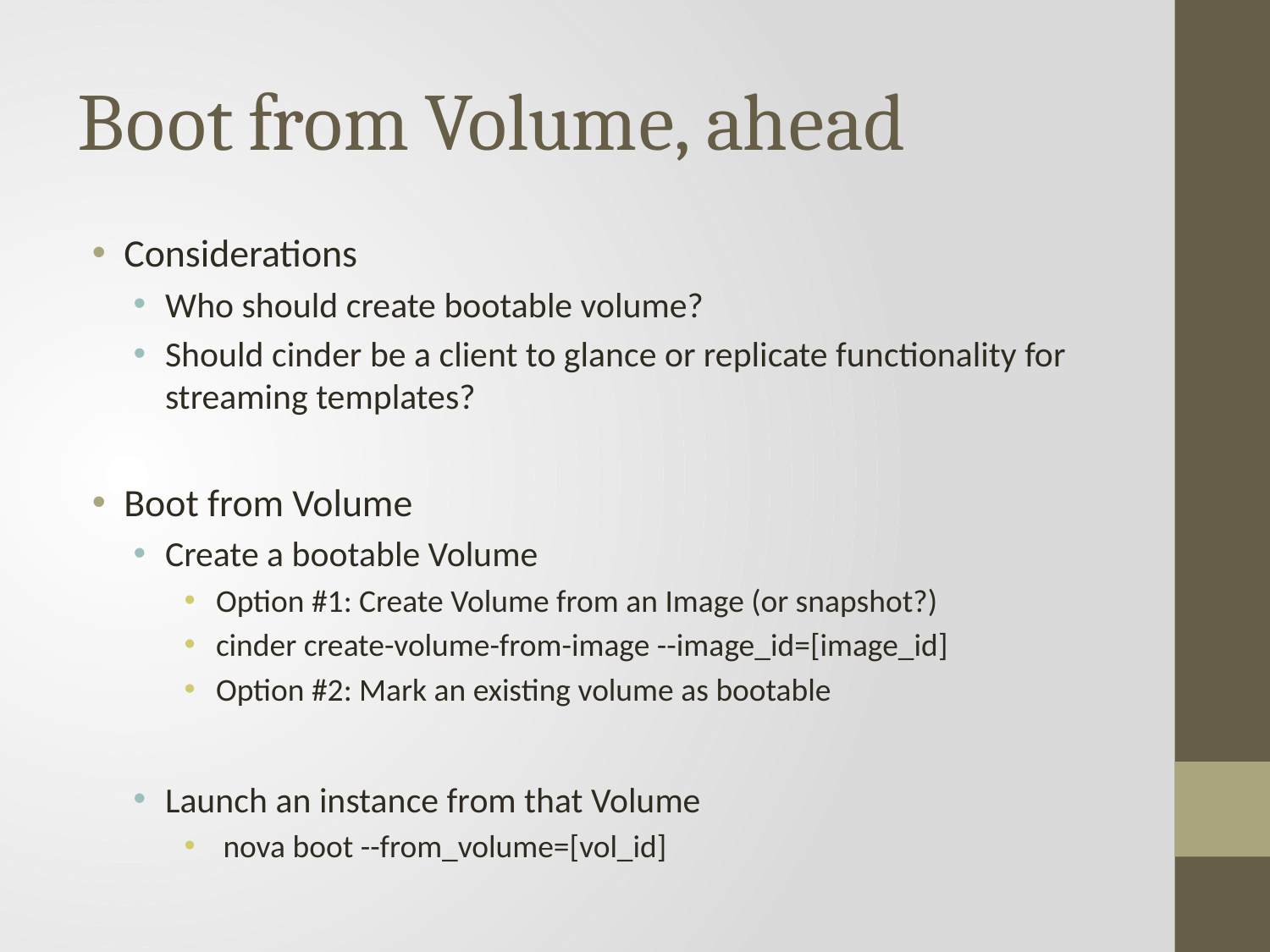

# Boot from Volume, ahead
Considerations
Who should create bootable volume?
Should cinder be a client to glance or replicate functionality for streaming templates?

Boot from Volume
Create a bootable Volume
Option #1: Create Volume from an Image (or snapshot?)
cinder create-volume-from-image --image_id=[image_id]
Option #2: Mark an existing volume as bootable

Launch an instance from that Volume
 nova boot --from_volume=[vol_id]